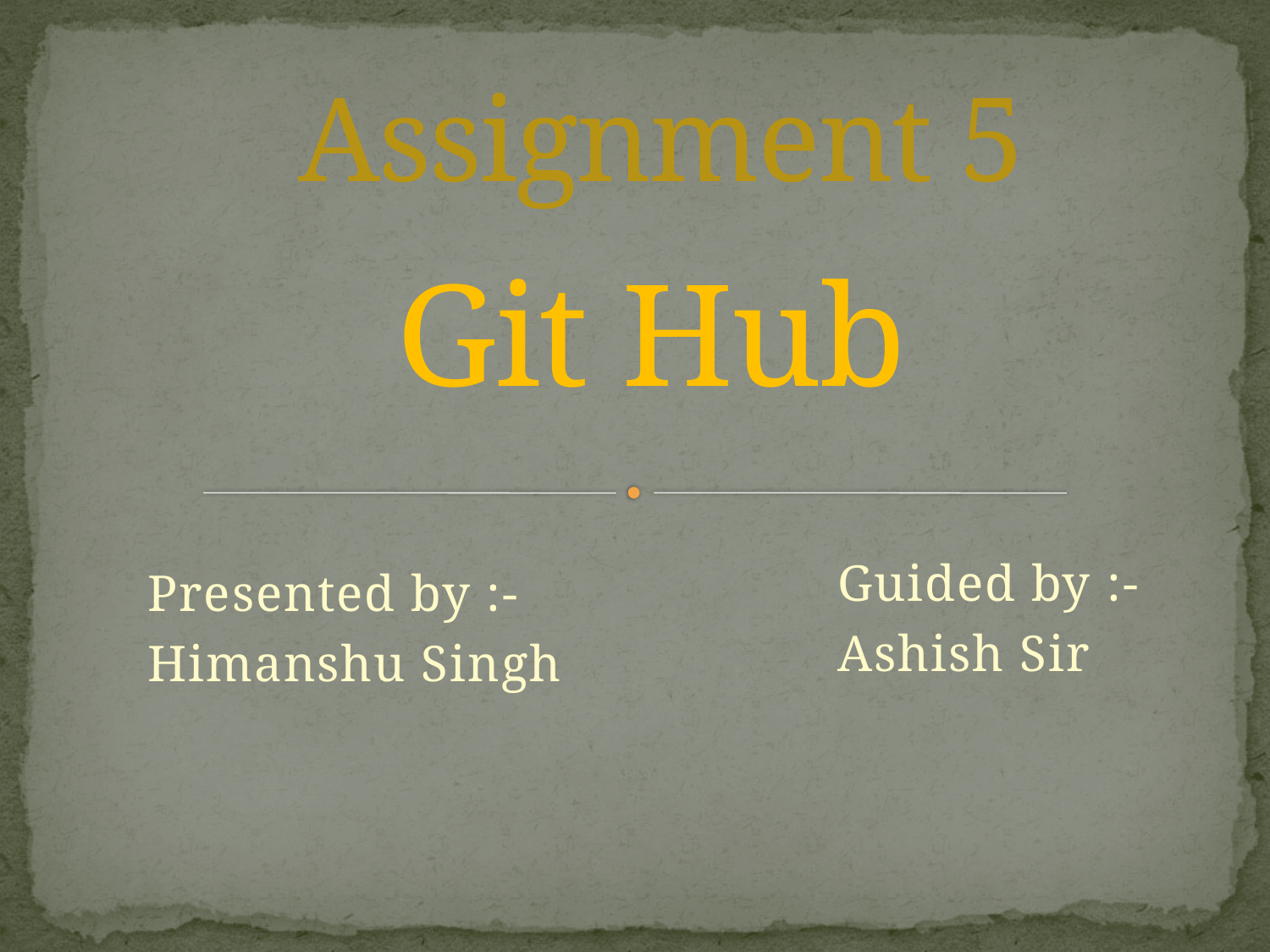

Assignment 5
# Git Hub
Guided by :-
Ashish Sir
Presented by :-
Himanshu Singh